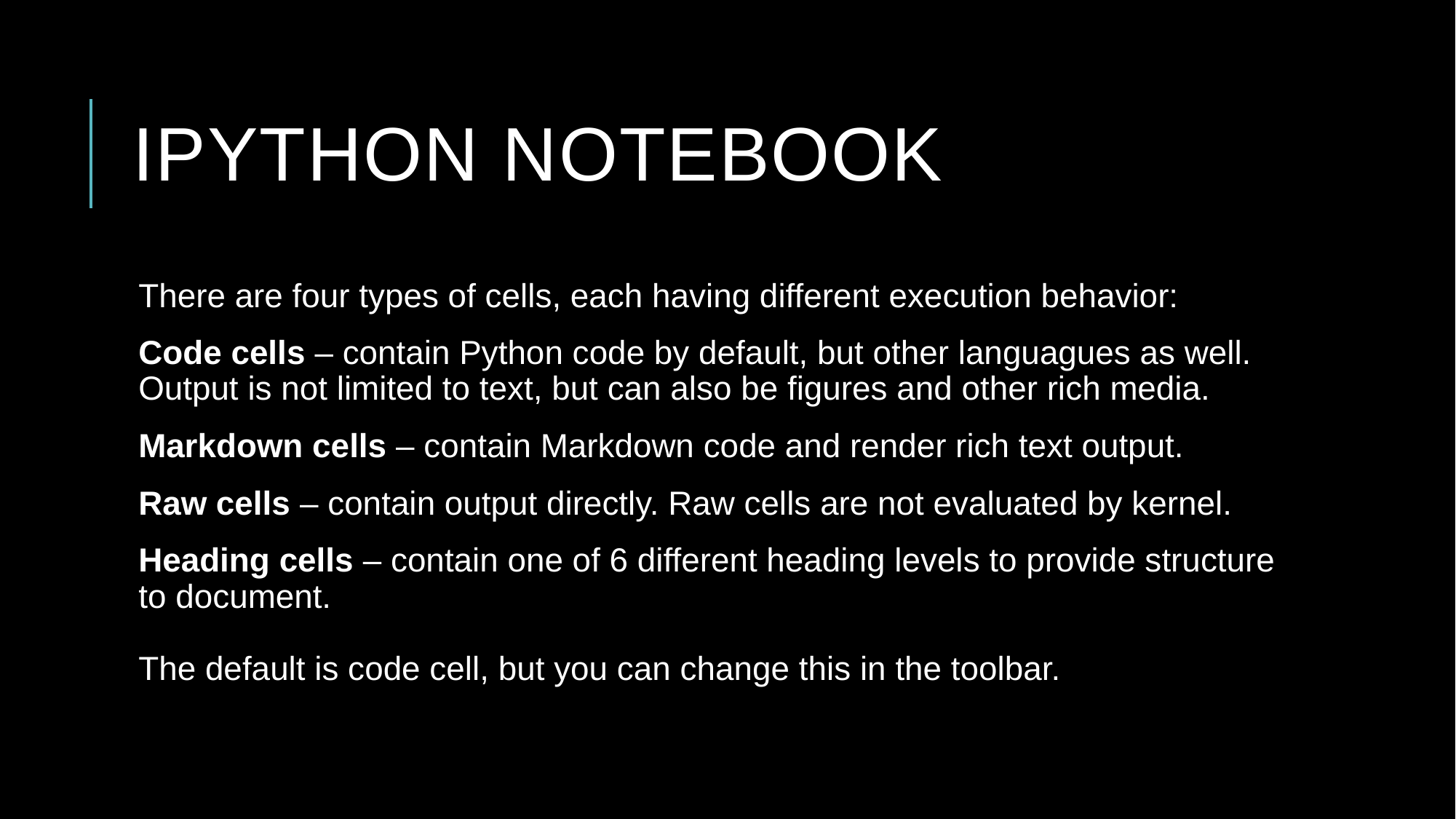

# Ipython notebook
There are four types of cells, each having different execution behavior:
Code cells – contain Python code by default, but other languagues as well. Output is not limited to text, but can also be figures and other rich media.
Markdown cells – contain Markdown code and render rich text output.
Raw cells – contain output directly. Raw cells are not evaluated by kernel.
Heading cells – contain one of 6 different heading levels to provide structure to document.
The default is code cell, but you can change this in the toolbar.